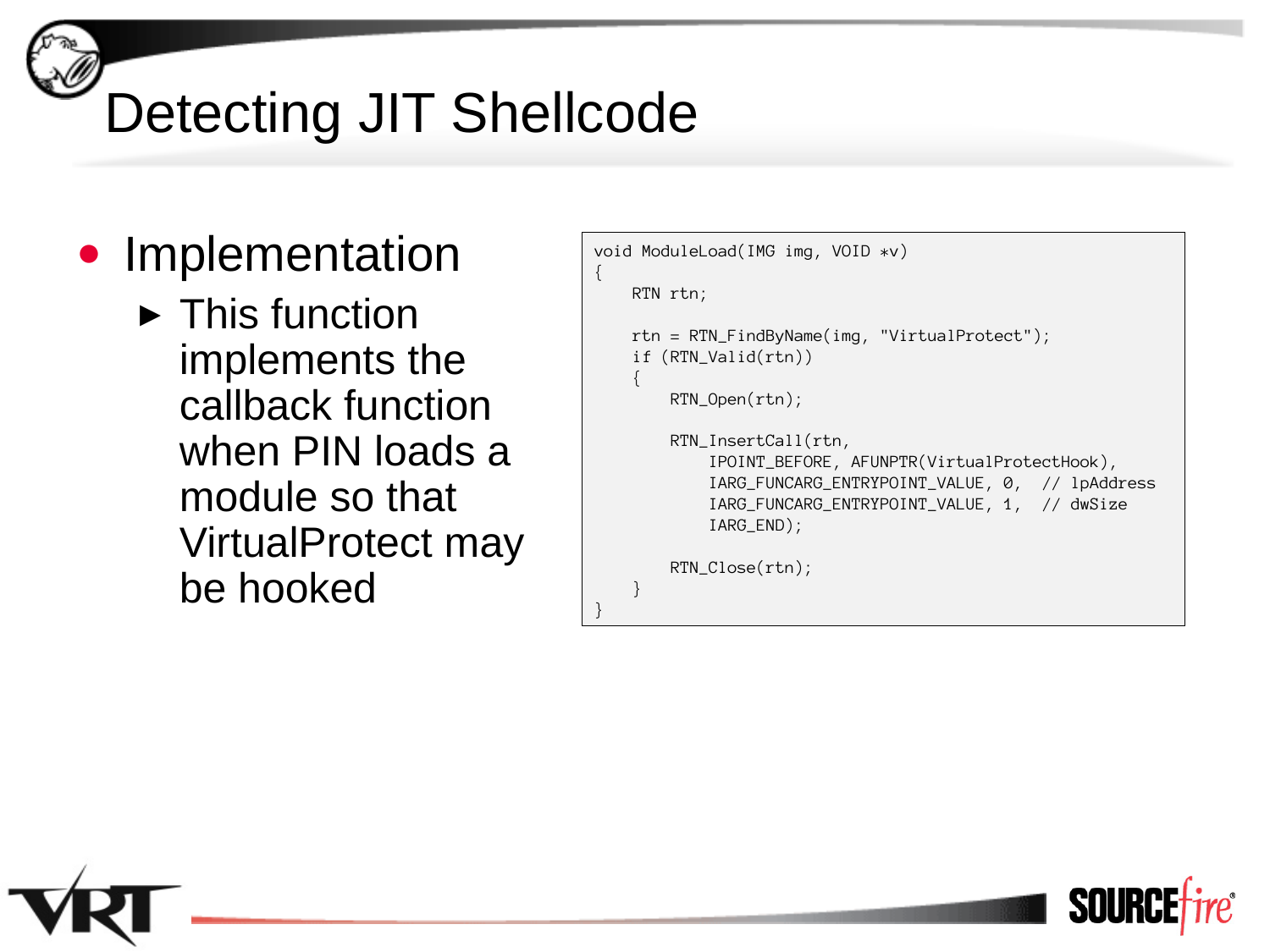

# Detecting JIT Shellcode
Implementation
This function implements the callback function when PIN loads a module so that VirtualProtect may be hooked
void ModuleLoad(IMG img, VOID *v)
{
    RTN rtn;

    rtn = RTN_FindByName(img, "VirtualProtect");
    if (RTN_Valid(rtn))
    {
        RTN_Open(rtn);

        RTN_InsertCall(rtn,
            IPOINT_BEFORE, AFUNPTR(VirtualProtectHook),
            IARG_FUNCARG_ENTRYPOINT_VALUE, 0,  // lpAddress
            IARG_FUNCARG_ENTRYPOINT_VALUE, 1,  // dwSize
            IARG_END);

        RTN_Close(rtn);
    }
}